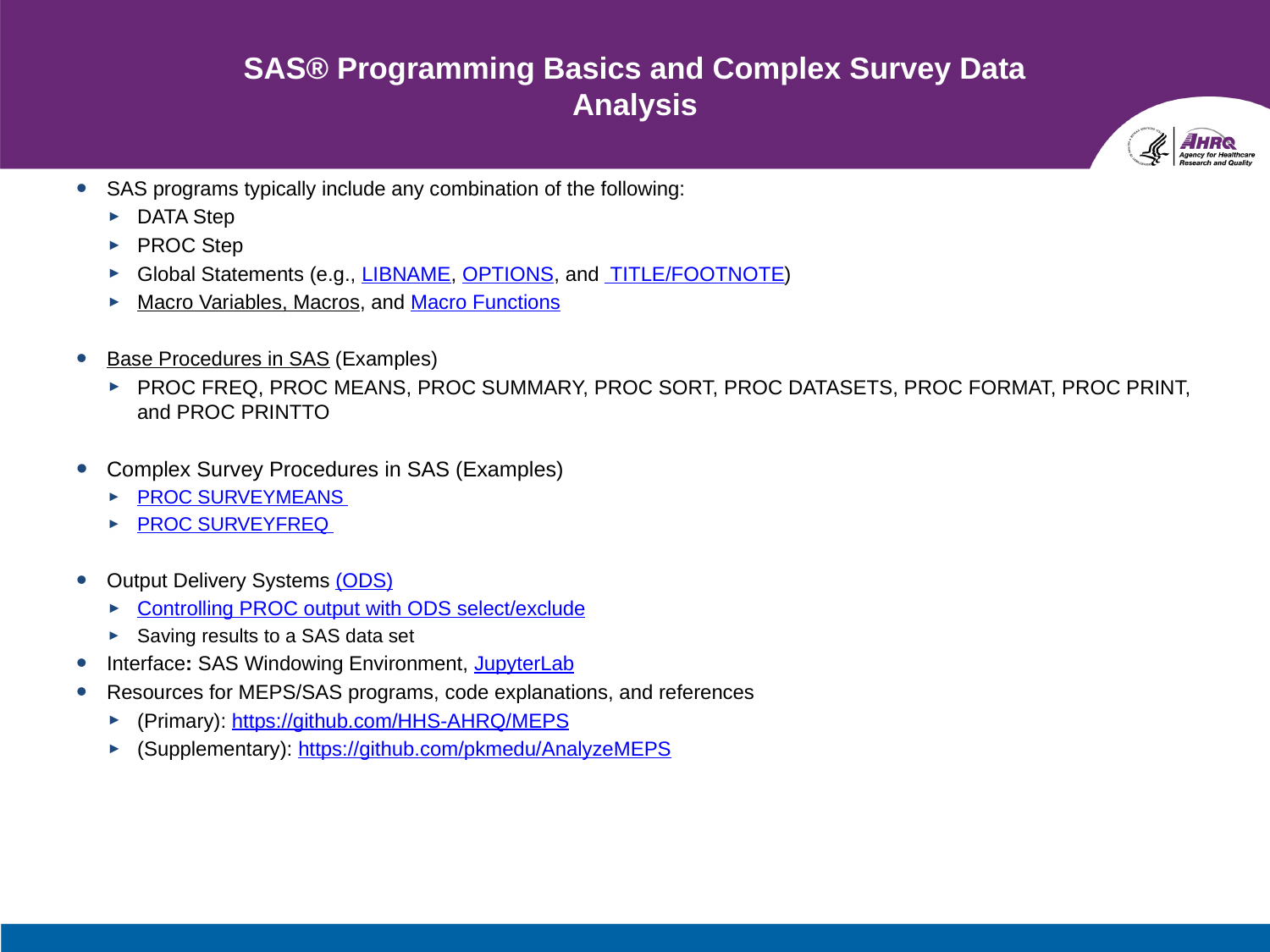

# SAS® Programming Basics and Complex Survey Data Analysis
SAS programs typically include any combination of the following:
DATA Step
PROC Step
Global Statements (e.g., LIBNAME, OPTIONS, and  TITLE/FOOTNOTE)
Macro Variables, Macros, and Macro Functions

Base Procedures in SAS (Examples)
PROC FREQ, PROC MEANS, PROC SUMMARY, PROC SORT, PROC DATASETS, PROC FORMAT, PROC PRINT, and PROC PRINTTO

Complex Survey Procedures in SAS (Examples)
PROC SURVEYMEANS
PROC SURVEYFREQ

Output Delivery Systems (ODS)
Controlling PROC output with ODS select/exclude
Saving results to a SAS data set
Interface: SAS Windowing Environment, JupyterLab
Resources for MEPS/SAS programs, code explanations, and references
(Primary): https://github.com/HHS-AHRQ/MEPS
(Supplementary): https://github.com/pkmedu/AnalyzeMEPS